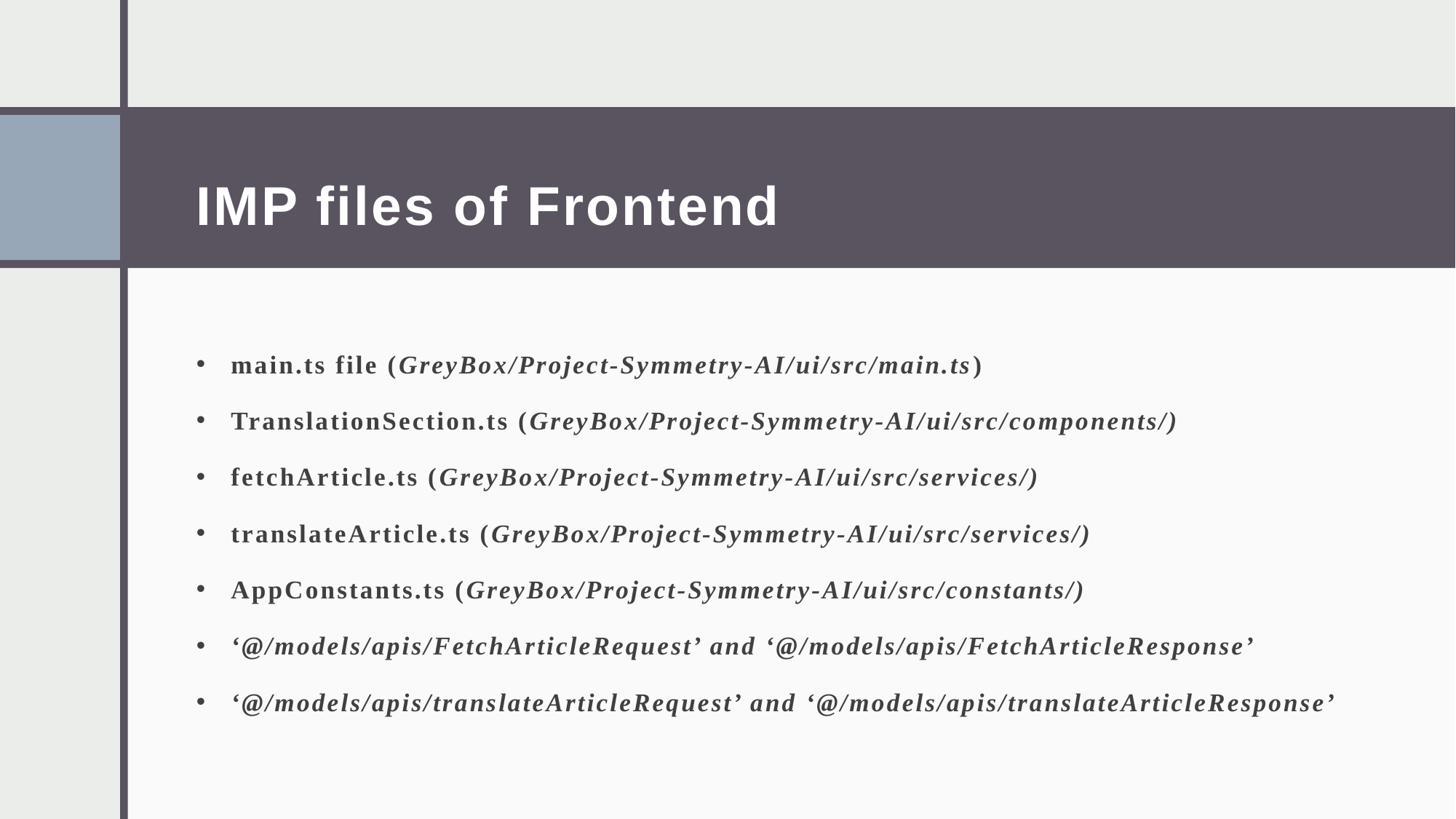

# IMP files of Frontend

main.ts file (GreyBox/Project-Symmetry-AI/ui/src/main.ts)
TranslationSection.ts (GreyBox/Project-Symmetry-AI/ui/src/components/)
fetchArticle.ts (GreyBox/Project-Symmetry-AI/ui/src/services/)
translateArticle.ts (GreyBox/Project-Symmetry-AI/ui/src/services/)
AppConstants.ts (GreyBox/Project-Symmetry-AI/ui/src/constants/)
‘@/models/apis/FetchArticleRequest’ and ‘@/models/apis/FetchArticleResponse’
‘@/models/apis/translateArticleRequest’ and ‘@/models/apis/translateArticleResponse’